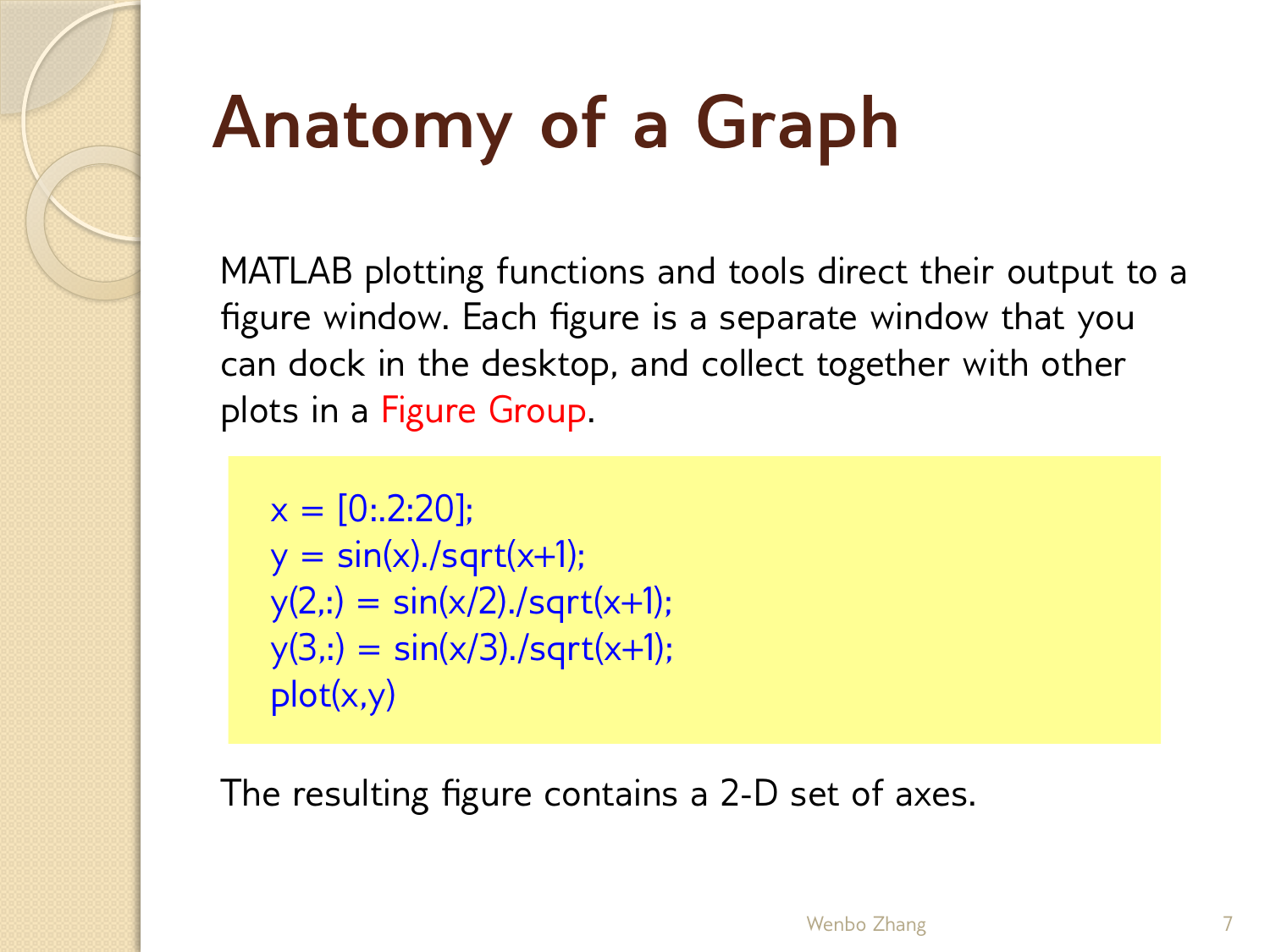

# Anatomy of a Graph
MATLAB plotting functions and tools direct their output to a figure window. Each figure is a separate window that you can dock in the desktop, and collect together with other plots in a Figure Group.

x = [0:.2:20];
y = sin(x)./sqrt(x+1);
y(2,:) = sin(x/2)./sqrt(x+1);
y(3,:) = sin(x/3)./sqrt(x+1);
plot(x,y)
The resulting figure contains a 2-D set of axes.
Wenbo Zhang
7